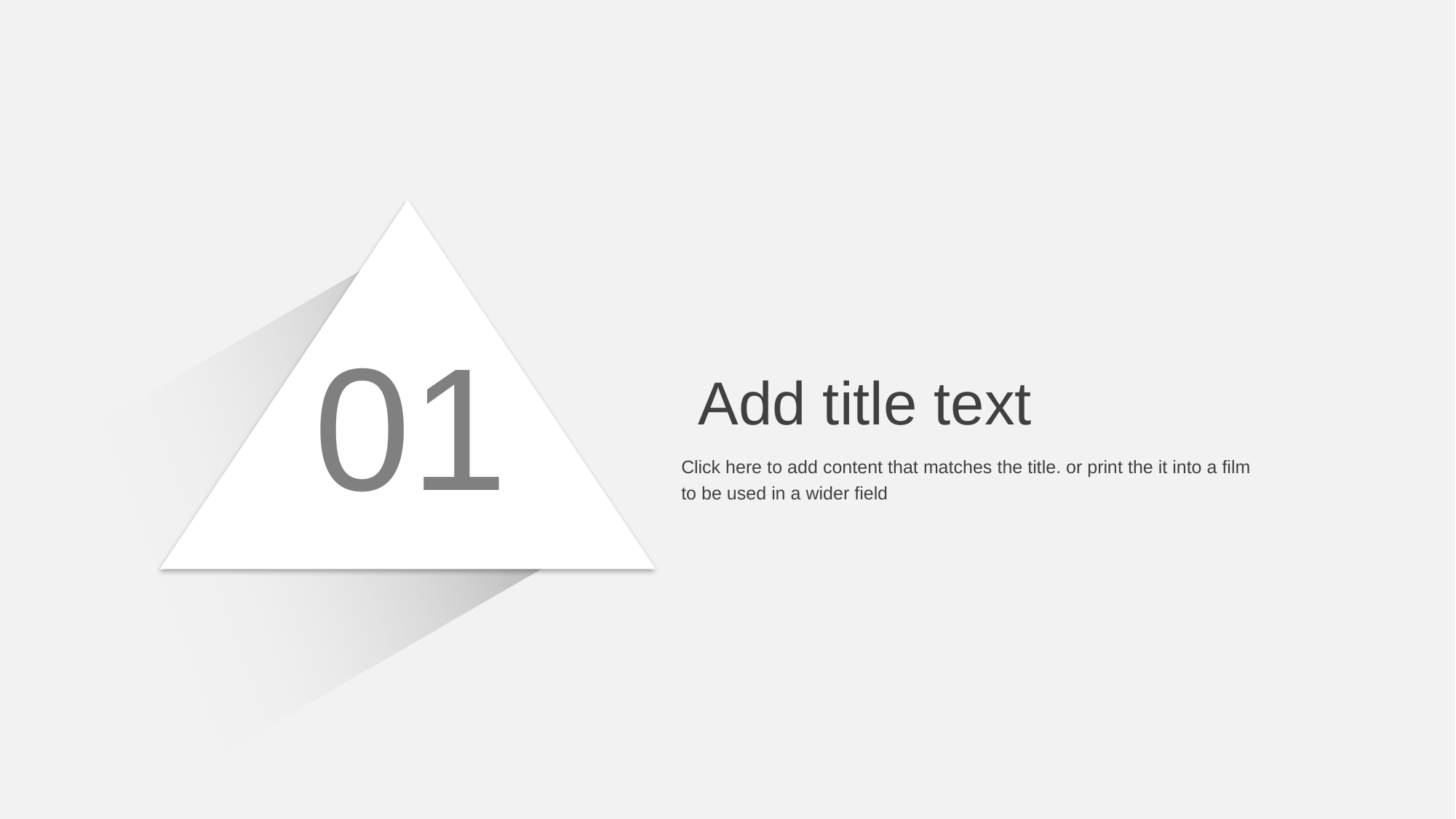

01
Add title text
Click here to add content that matches the title. or print the it into a film to be used in a wider field